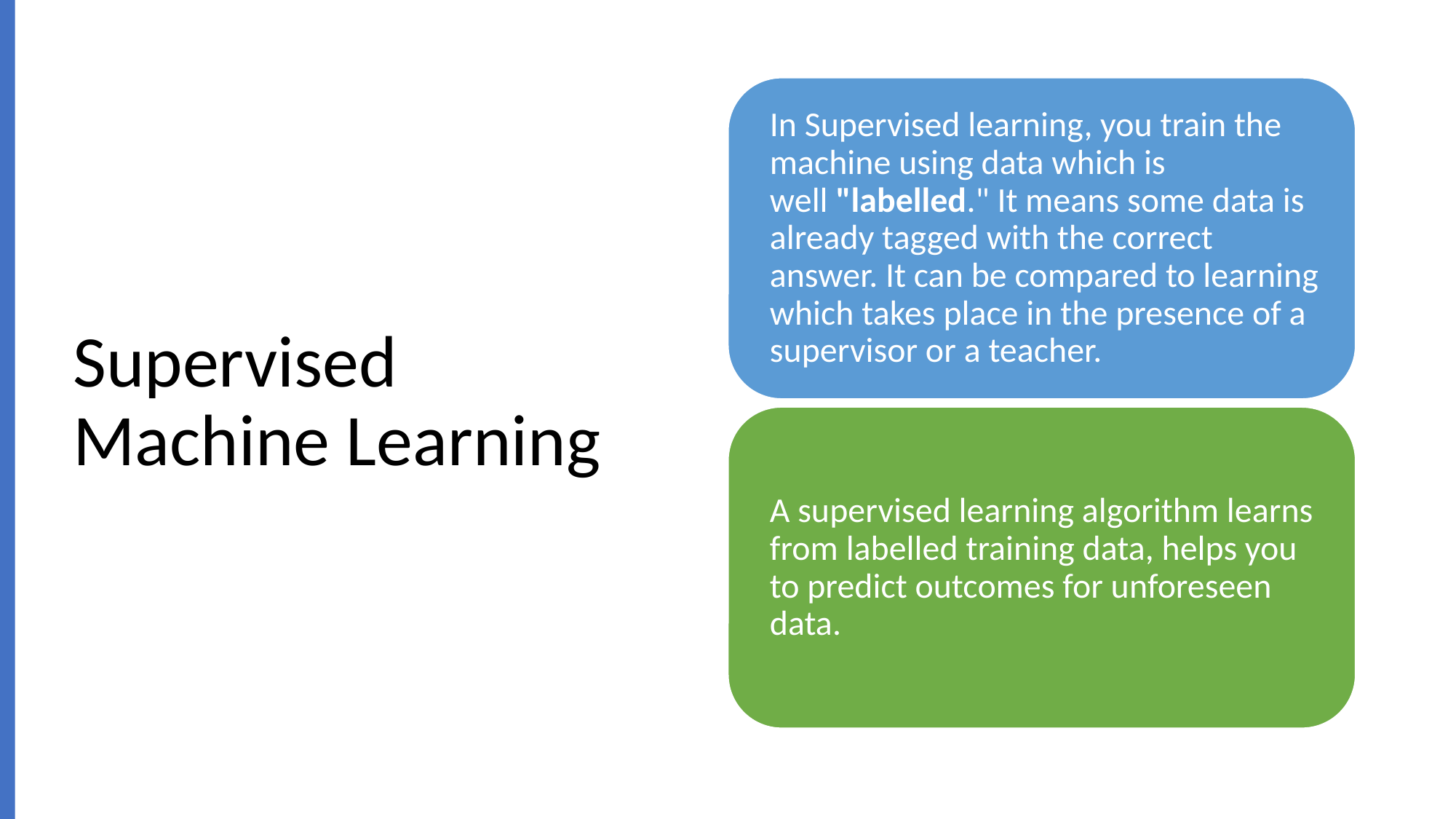

# Supervised Machine Learning
In Supervised learning, you train the machine using data which is well "labelled." It means some data is already tagged with the correct answer. It can be compared to learning which takes place in the presence of a supervisor or a teacher.
A supervised learning algorithm learns from labelled training data, helps you to predict outcomes for unforeseen data.